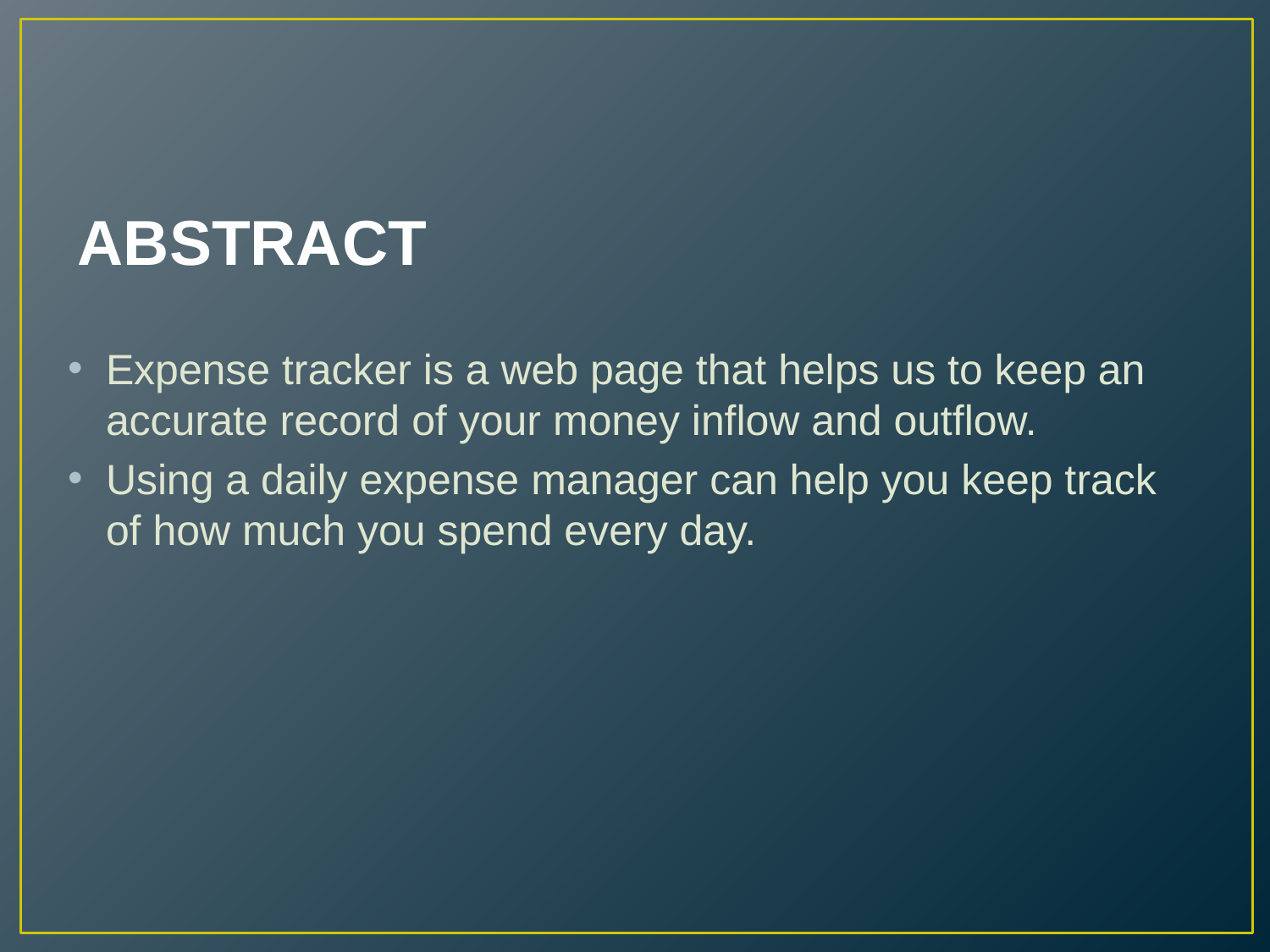

# ABSTRACT
Expense tracker is a web page that helps us to keep an accurate record of your money inflow and outflow.
Using a daily expense manager can help you keep track of how much you spend every day.